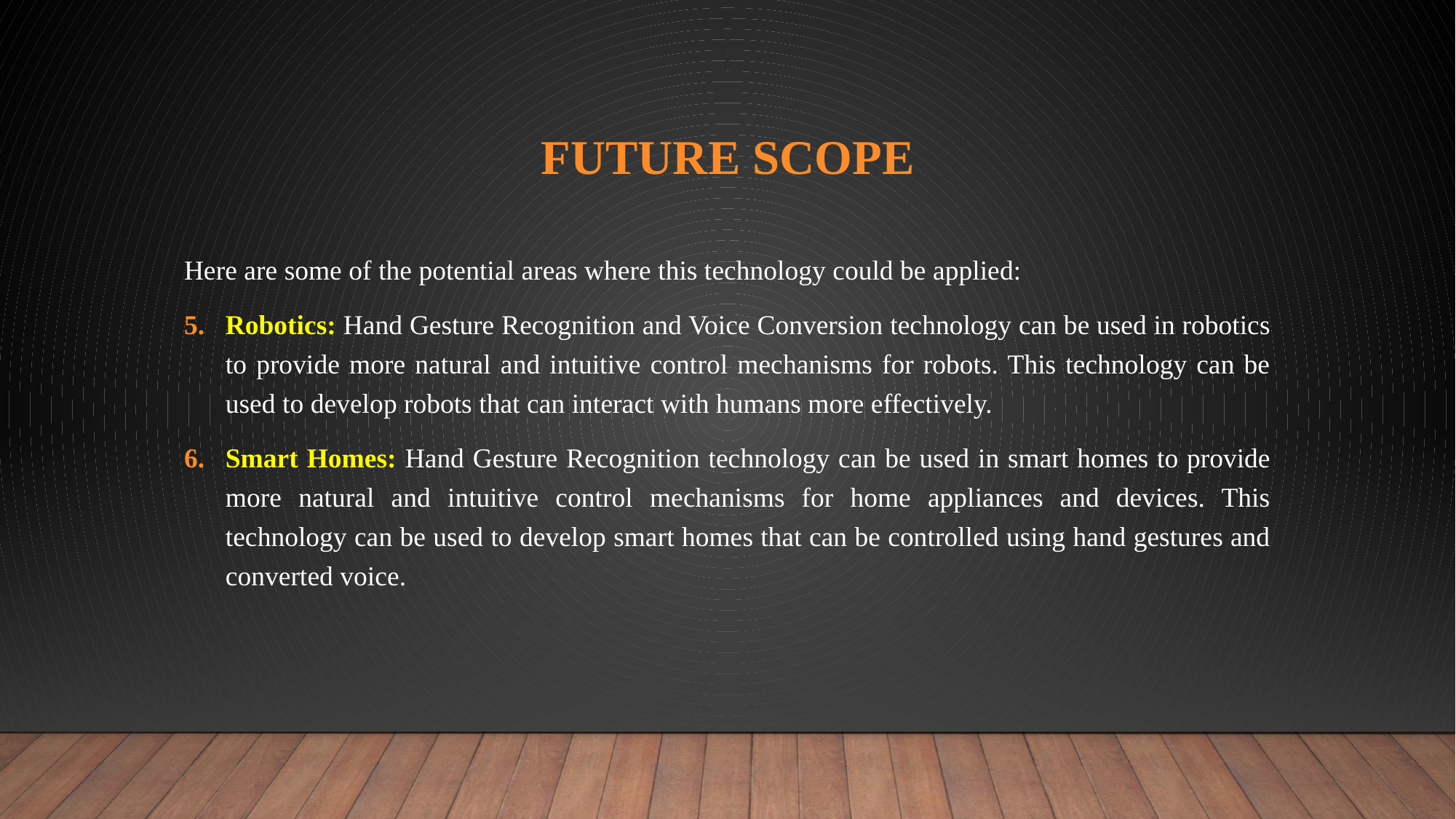

# Future scope
Here are some of the potential areas where this technology could be applied:
Robotics: Hand Gesture Recognition and Voice Conversion technology can be used in robotics to provide more natural and intuitive control mechanisms for robots. This technology can be used to develop robots that can interact with humans more effectively.
Smart Homes: Hand Gesture Recognition technology can be used in smart homes to provide more natural and intuitive control mechanisms for home appliances and devices. This technology can be used to develop smart homes that can be controlled using hand gestures and converted voice.